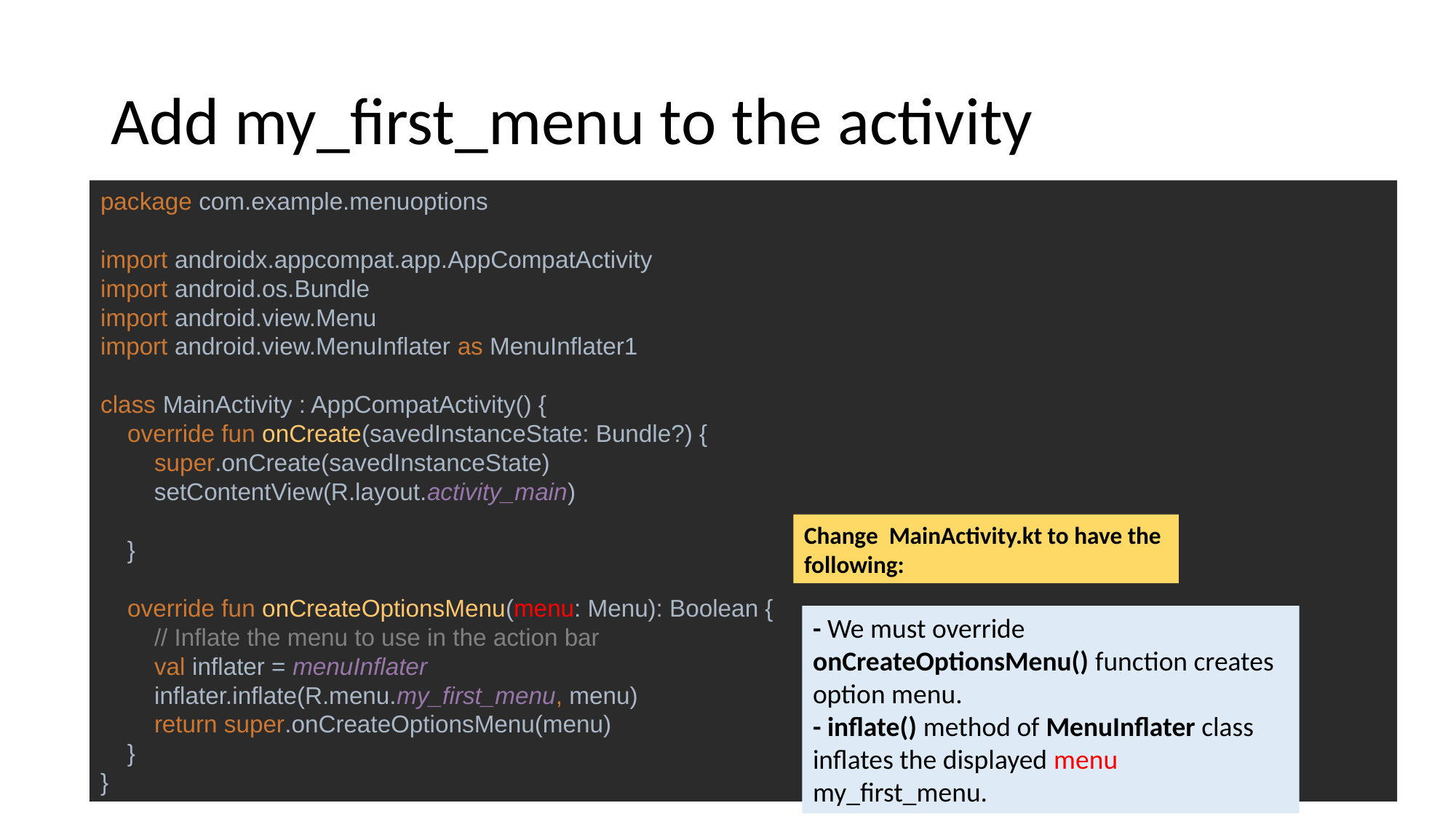

# Add my_first_menu to the activity
package com.example.menuoptions
import androidx.appcompat.app.AppCompatActivity
import android.os.Bundle
import android.view.Menu
import android.view.MenuInflater as MenuInflater1
class MainActivity : AppCompatActivity() {
    override fun onCreate(savedInstanceState: Bundle?) {
        super.onCreate(savedInstanceState)
        setContentView(R.layout.activity_main)
    }
    override fun onCreateOptionsMenu(menu: Menu): Boolean {
        // Inflate the menu to use in the action bar
        val inflater = menuInflater
        inflater.inflate(R.menu.my_first_menu, menu)
        return super.onCreateOptionsMenu(menu)
    }
}
Change  MainActivity.kt to have the following:
- We must override onCreateOptionsMenu() function creates option menu.
- inflate() method of MenuInflater class inflates the displayed menu my_first_menu.